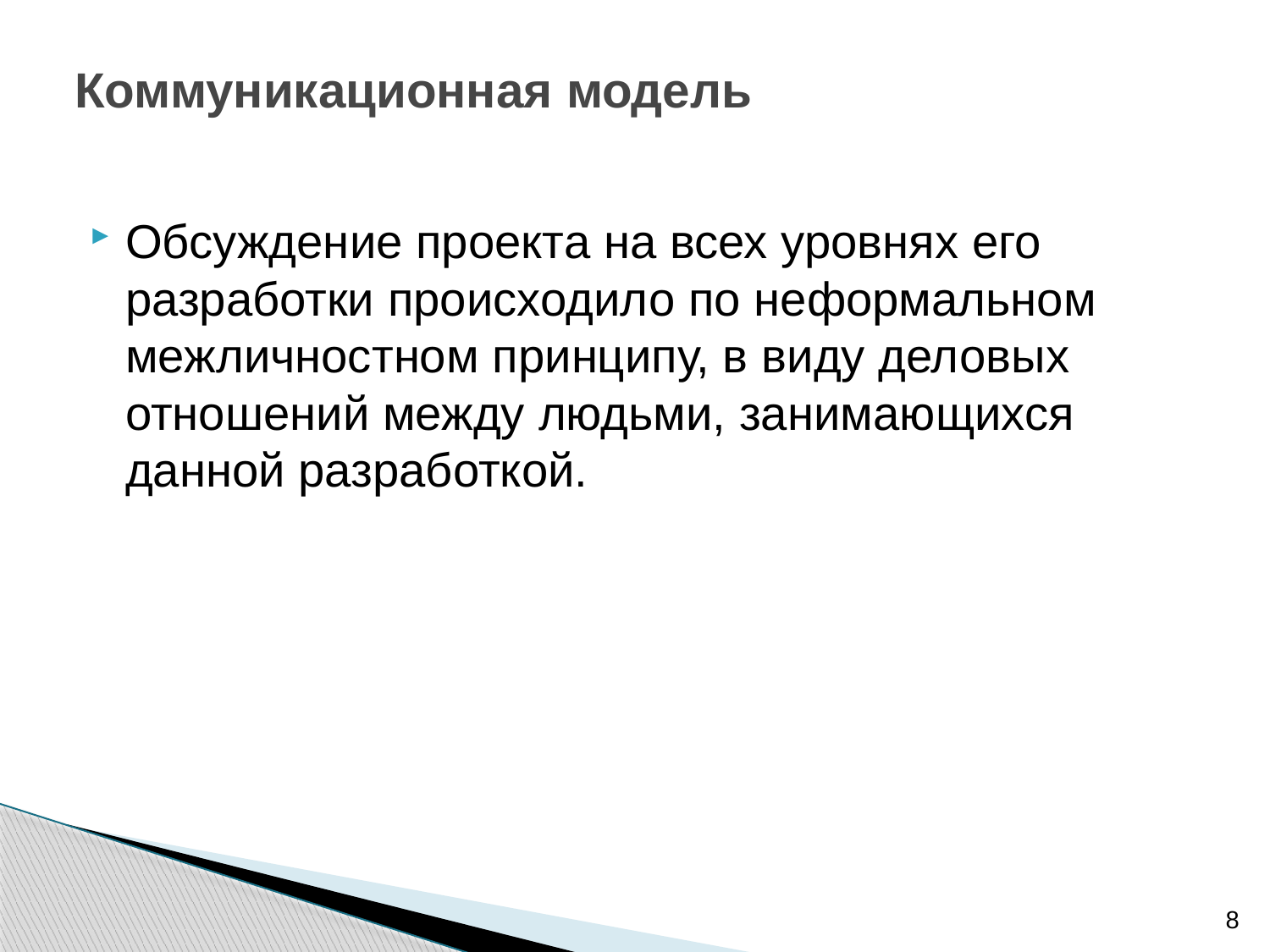

# Коммуникационная модель
Обсуждение проекта на всех уровнях его разработки происходило по неформальном межличностном принципу, в виду деловых отношений между людьми, занимающихся данной разработкой.
8